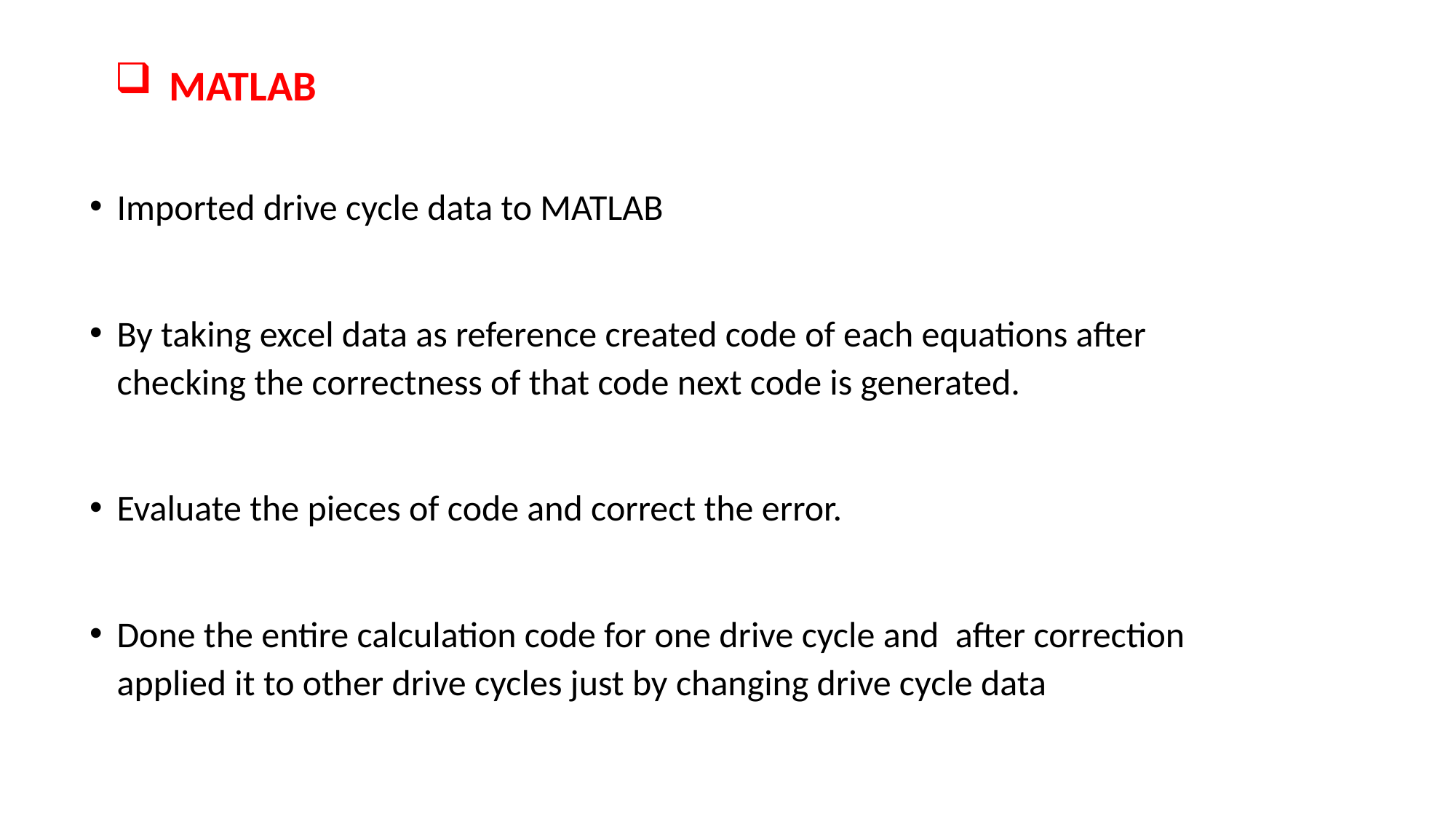

MATLAB

Imported drive cycle data to MATLAB

By taking excel data as reference created code of each equations after checking the correctness of that code next code is generated.

Evaluate the pieces of code and correct the error.

Done the entire calculation code for one drive cycle and  after correction applied it to other drive cycles just by changing drive cycle data